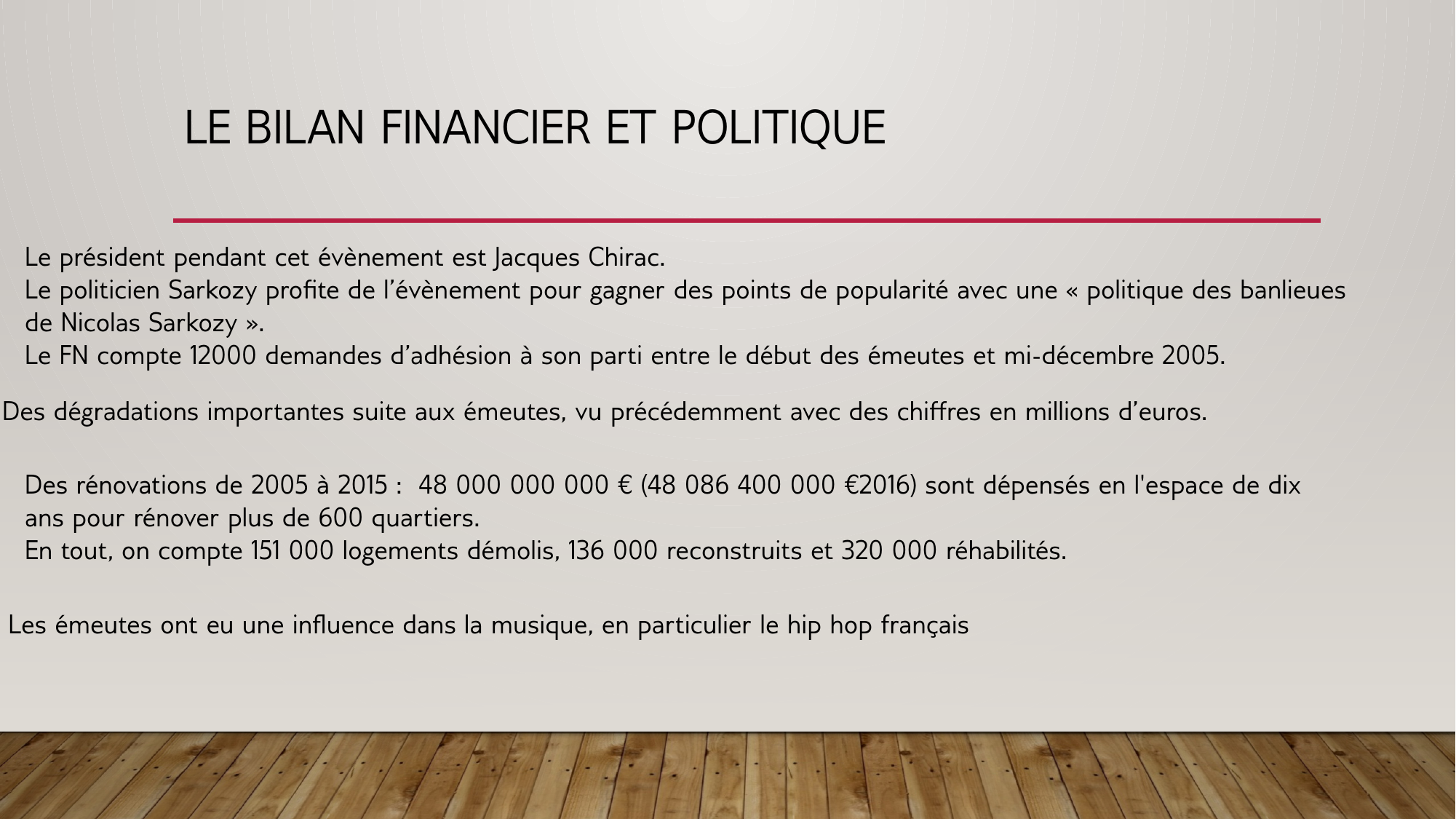

# Le bilan Financier et politique
Le président pendant cet évènement est Jacques Chirac.
Le politicien Sarkozy profite de l’évènement pour gagner des points de popularité avec une « politique des banlieues de Nicolas Sarkozy ».
Le FN compte 12000 demandes d’adhésion à son parti entre le début des émeutes et mi-décembre 2005.
Des dégradations importantes suite aux émeutes, vu précédemment avec des chiffres en millions d’euros.
Des rénovations de 2005 à 2015 :  48 000 000 000 € (48 086 400 000 €2016) sont dépensés en l'espace de dix ans pour rénover plus de 600 quartiers.
En tout, on compte 151 000 logements démolis, 136 000 reconstruits et 320 000 réhabilités.
Les émeutes ont eu une influence dans la musique, en particulier le hip hop français